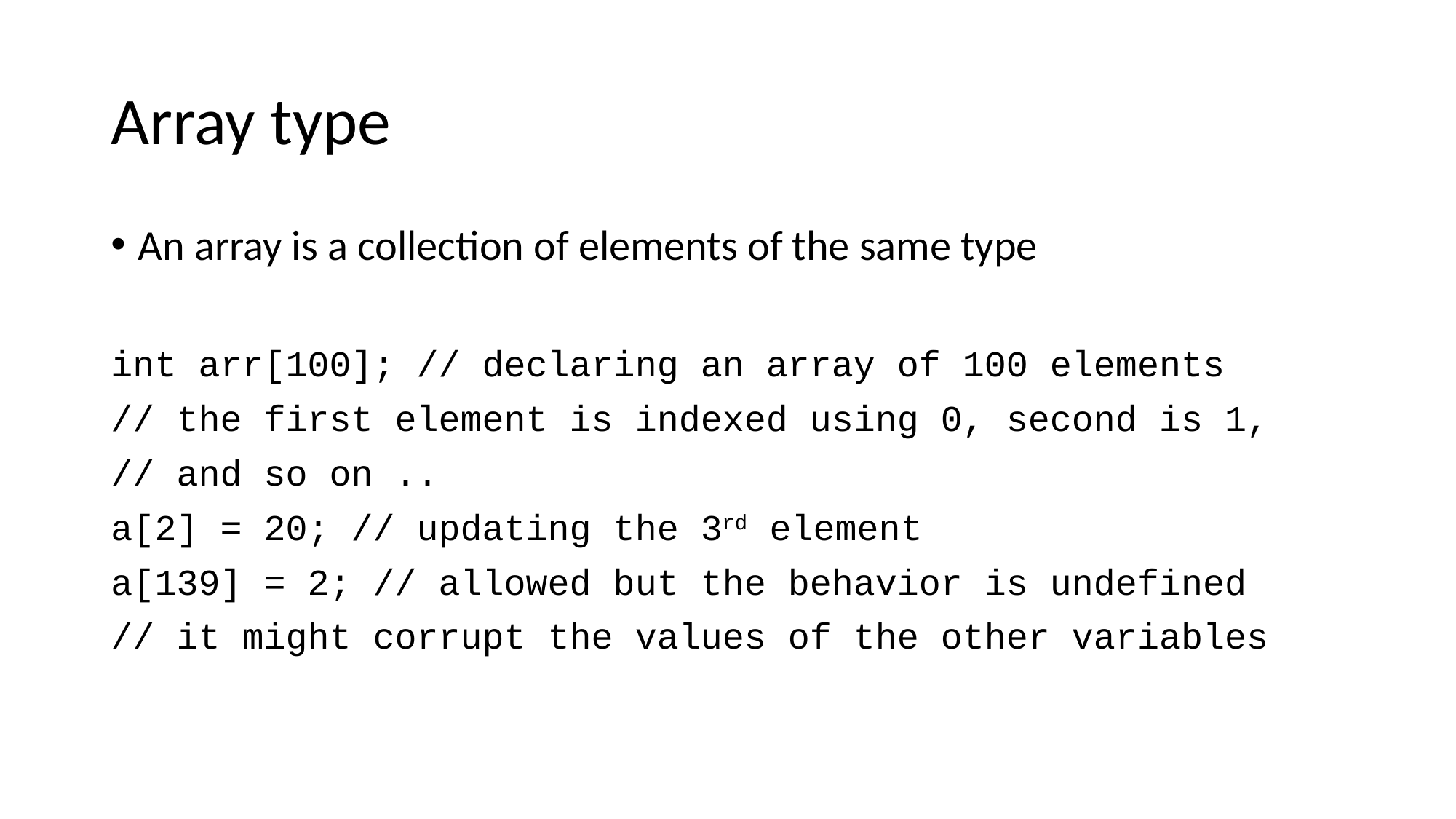

# Array type
An array is a collection of elements of the same type

int arr[100]; // declaring an array of 100 elements
// the first element is indexed using 0, second is 1,
// and so on ..
a[2] = 20; // updating the 3rd element
a[139] = 2; // allowed but the behavior is undefined
// it might corrupt the values of the other variables